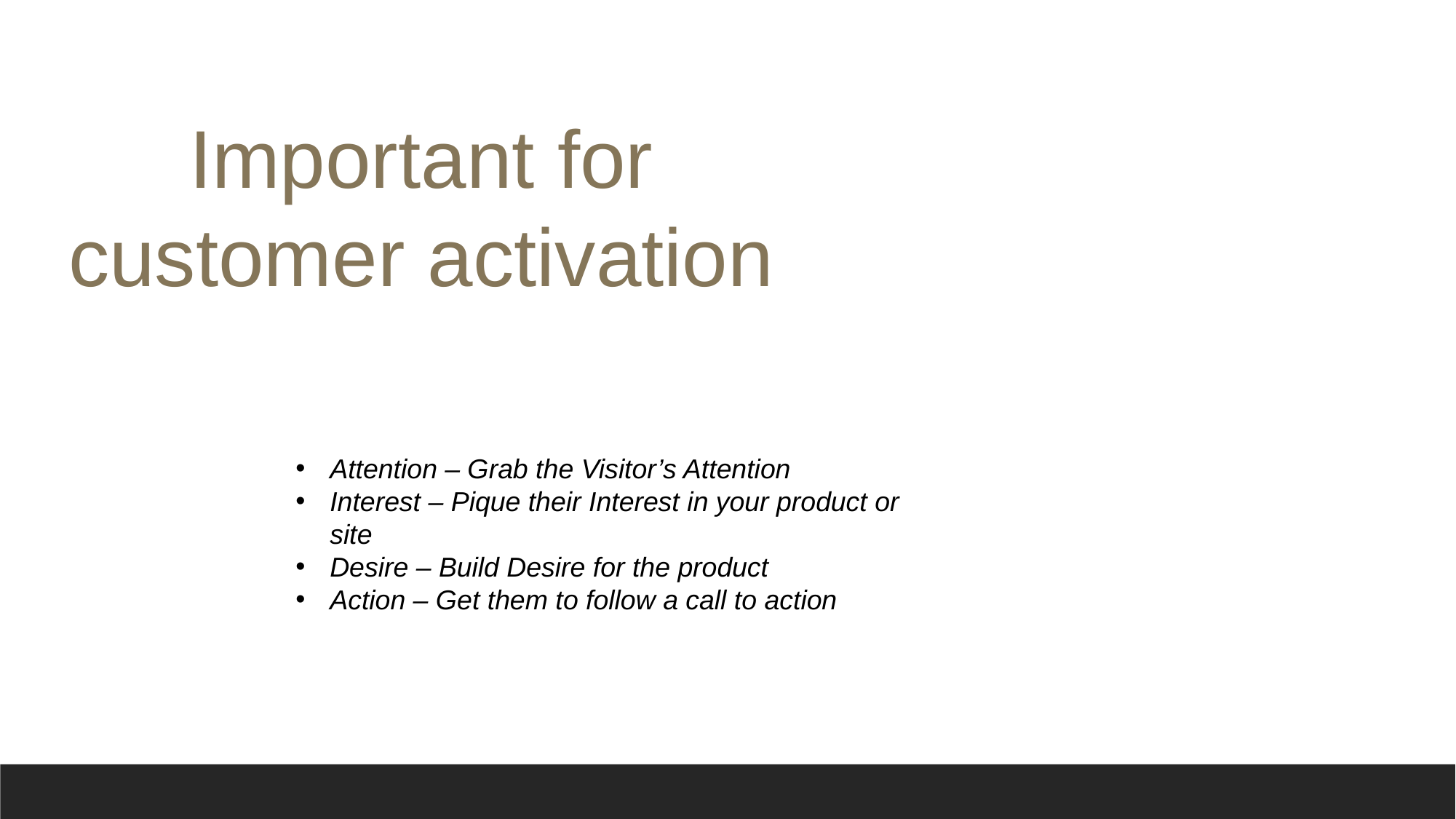

Important for customer activation
Attention – Grab the Visitor’s Attention
Interest – Pique their Interest in your product or site
Desire – Build Desire for the product
Action – Get them to follow a call to action